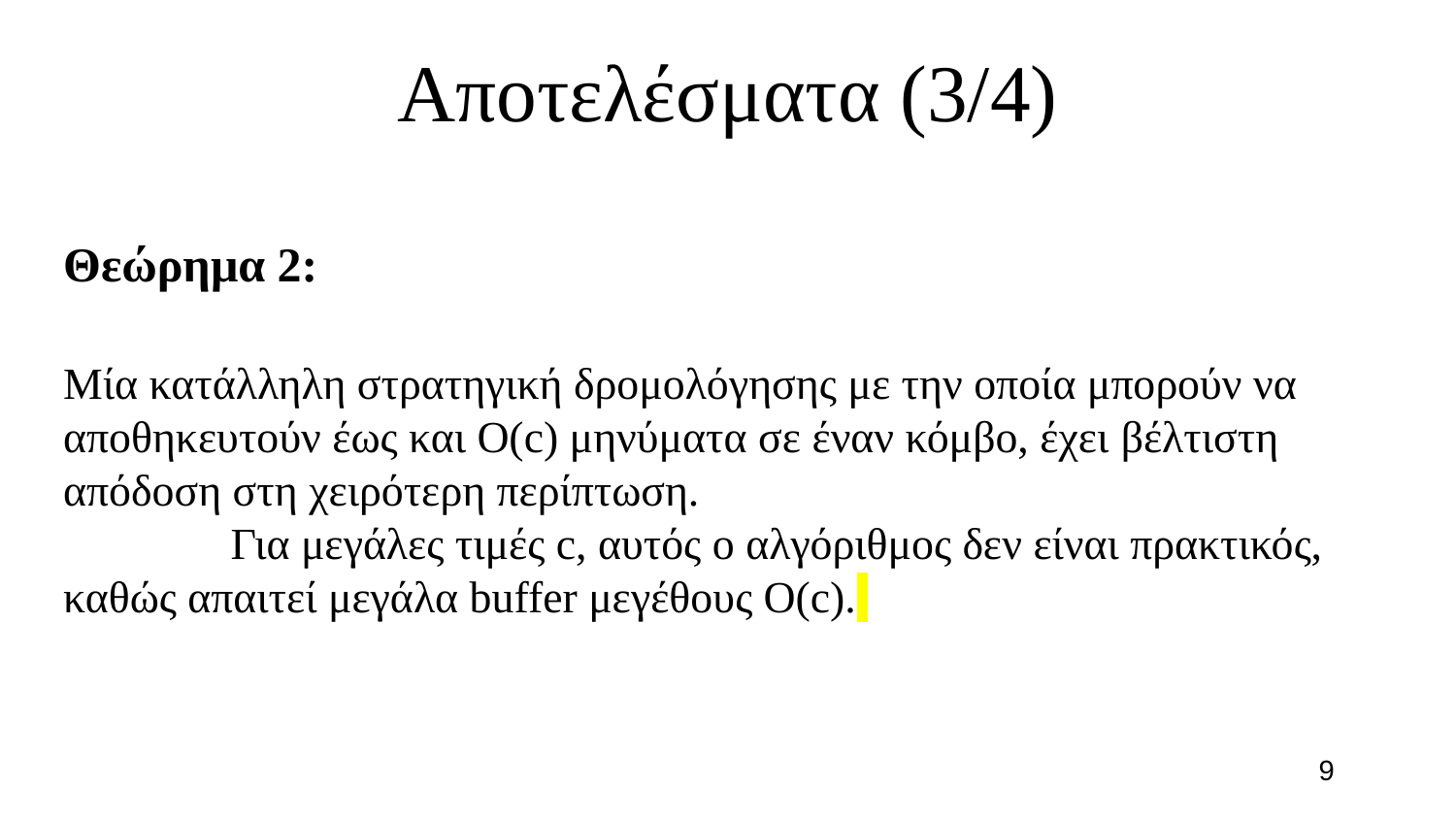

# Αποτελέσματα (3/4)

Θεώρημα 2:

Μία κατάλληλη στρατηγική δρομολόγησης με την οποία μπορούν να αποθηκευτούν έως και O(c) μηνύματα σε έναν κόμβο, έχει βέλτιστη απόδοση στη χειρότερη περίπτωση.                                                                                Για μεγάλες τιμές c, αυτός ο αλγόριθμος δεν είναι πρακτικός, καθώς απαιτεί μεγάλα buffer μεγέθους O(c).

9